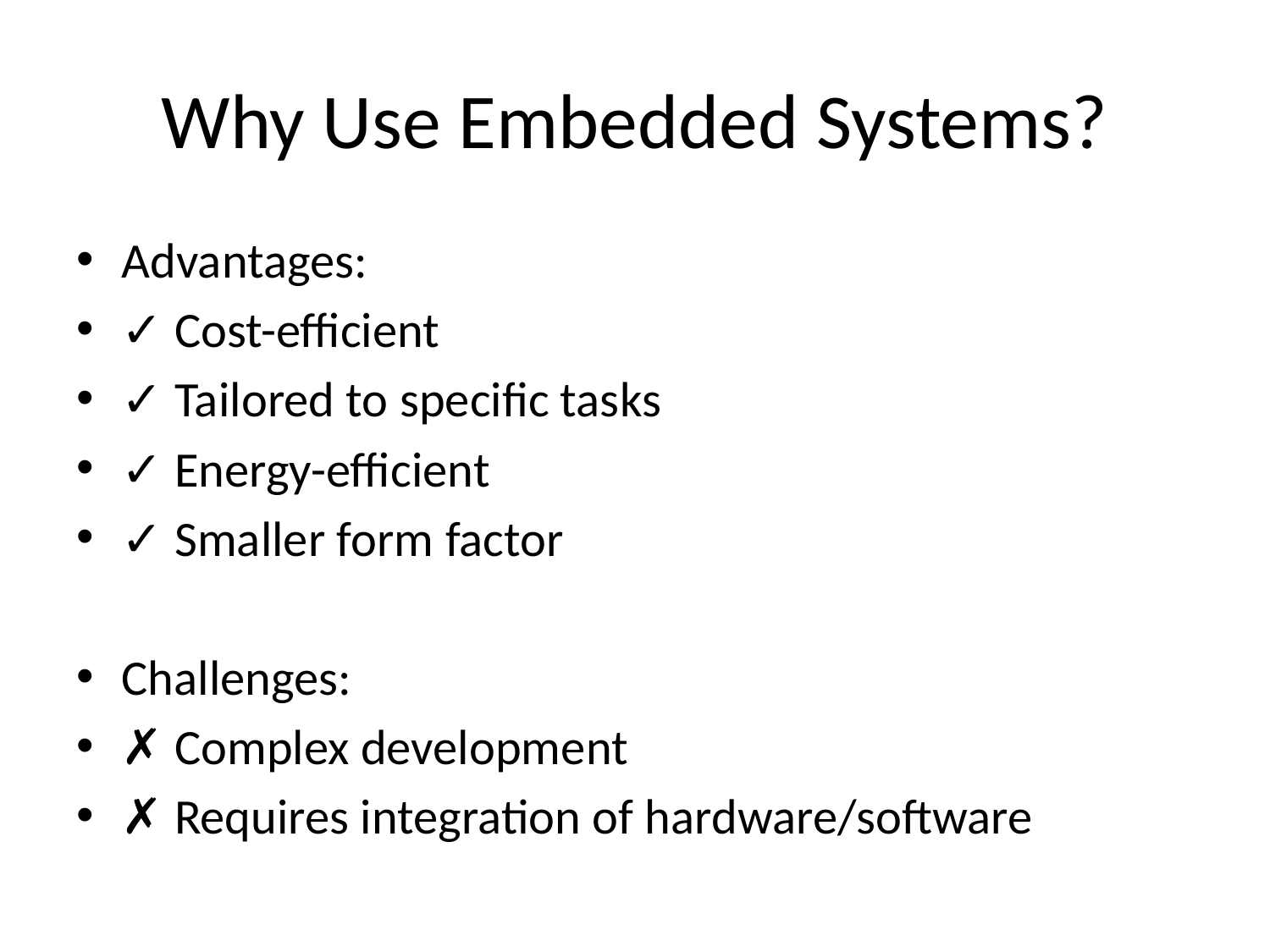

# Why Use Embedded Systems?
Advantages:
✓ Cost-efficient
✓ Tailored to specific tasks
✓ Energy-efficient
✓ Smaller form factor

Challenges:
✗ Complex development
✗ Requires integration of hardware/software